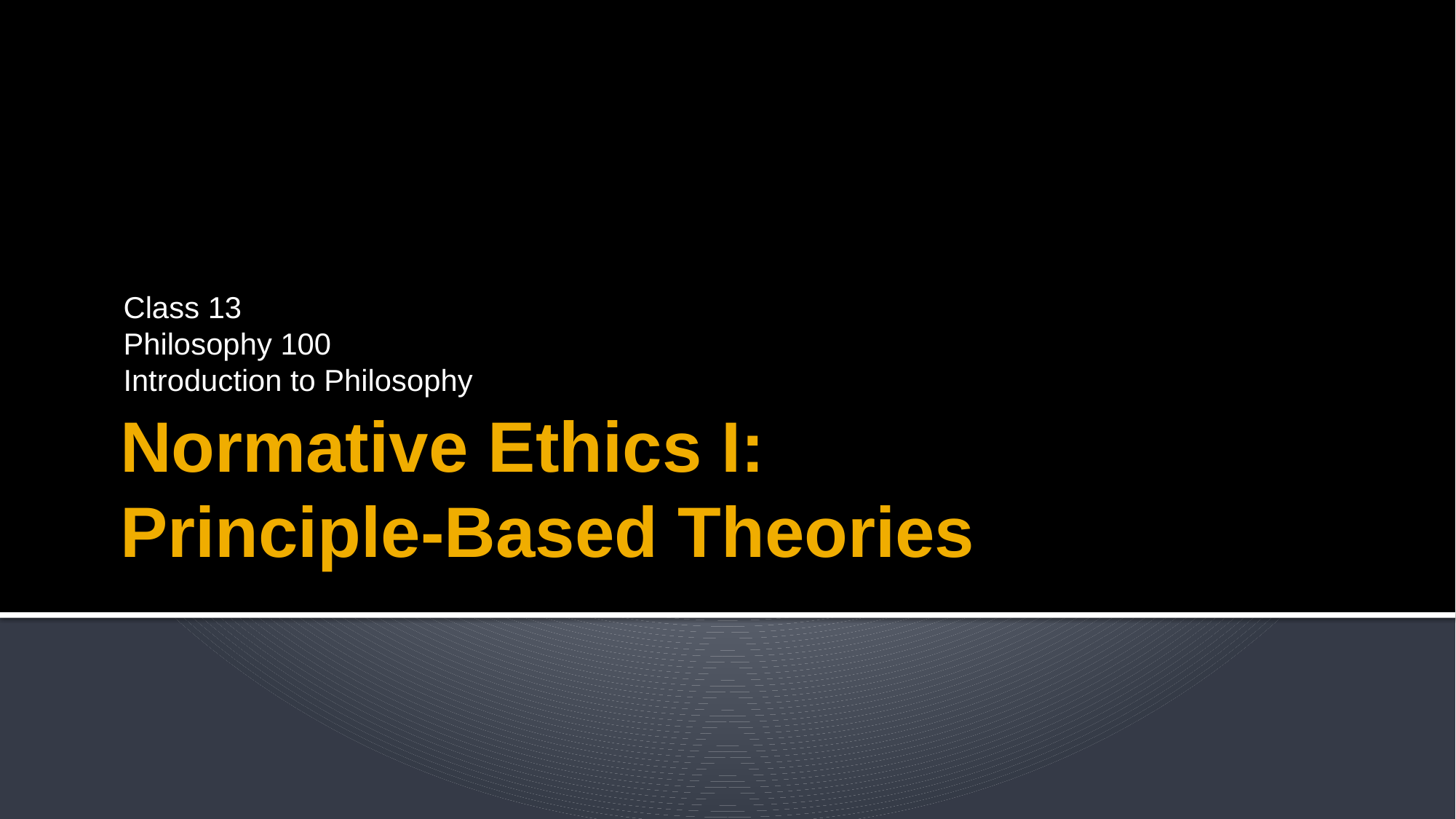

Class 13
Philosophy 100
Introduction to Philosophy
# Normative Ethics I: Principle-Based Theories